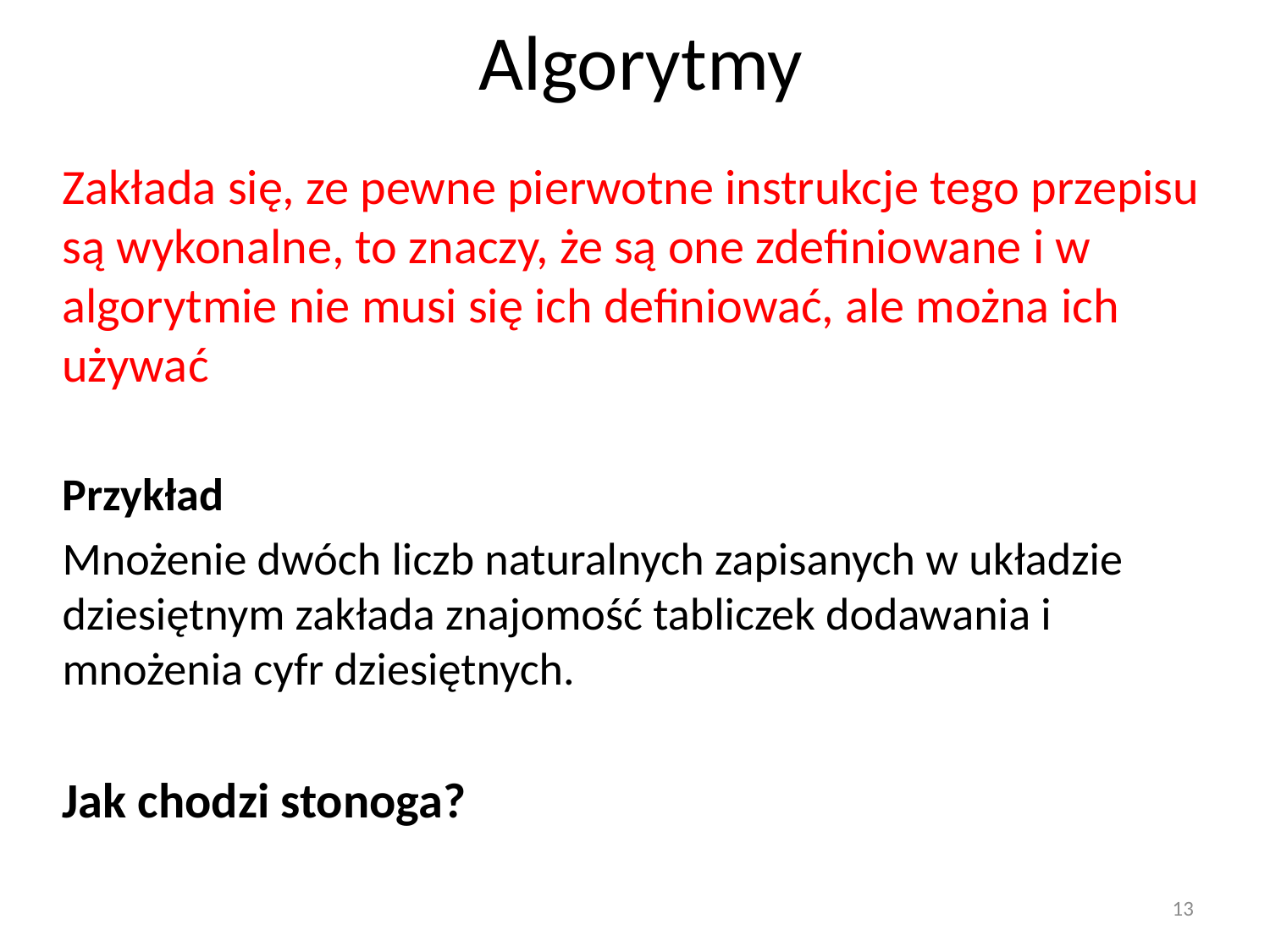

# Algorytmy
Zakłada się, ze pewne pierwotne instrukcje tego przepisu są wykonalne, to znaczy, że są one zdefiniowane i w algorytmie nie musi się ich definiować, ale można ich używać

Przykład
Mnożenie dwóch liczb naturalnych zapisanych w układzie dziesiętnym zakłada znajomość tabliczek dodawania i mnożenia cyfr dziesiętnych.

Jak chodzi stonoga?
13